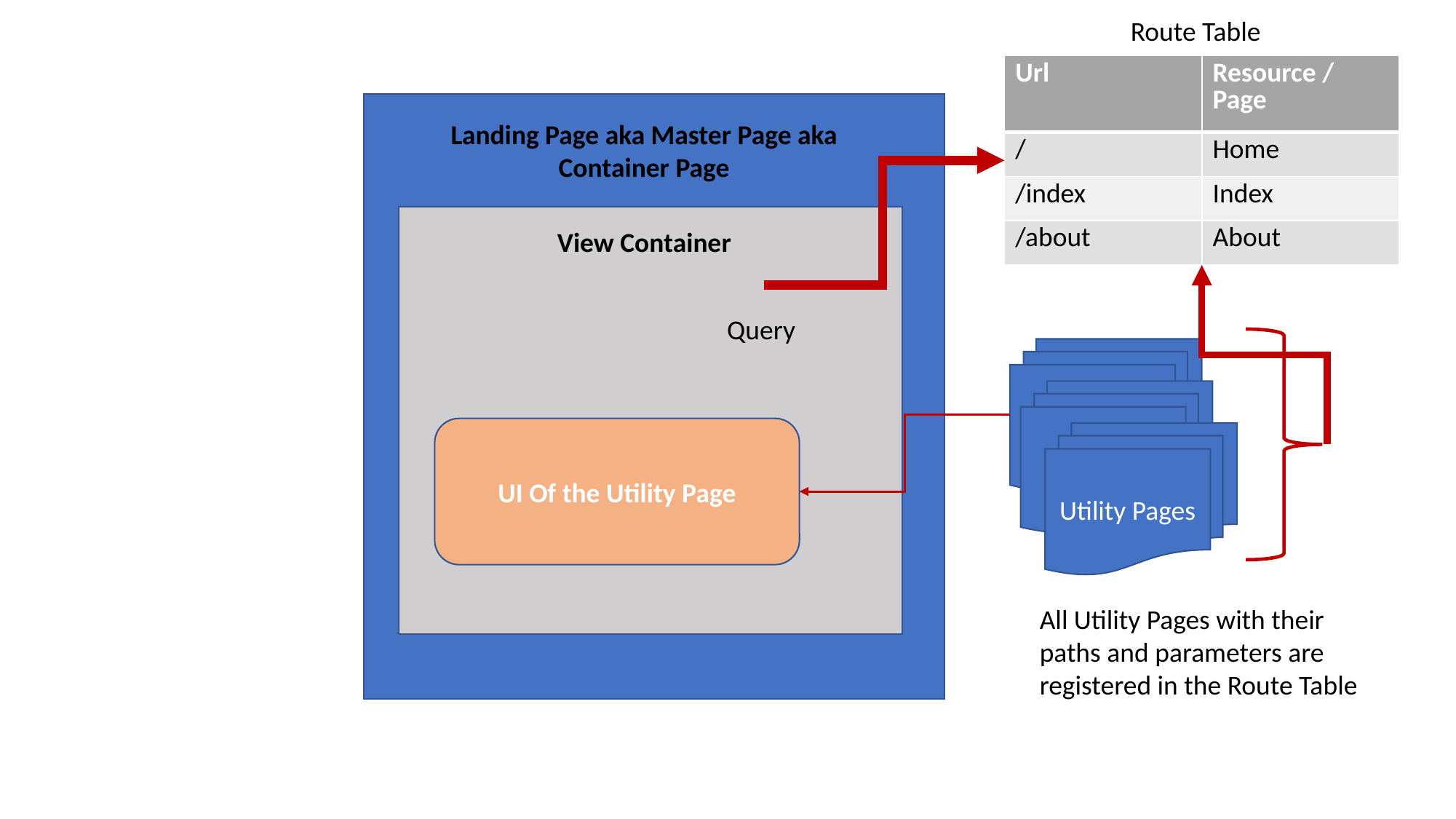

Route Table
| Url | Resource / Page |
| --- | --- |
| / | Home |
| /index | Index |
| /about | About |

Landing Page aka Master Page aka Container Page

View Container
Query

UI Of the Utility Page
Utility Pages
All Utility Pages with their paths and parameters are registered in the Route Table